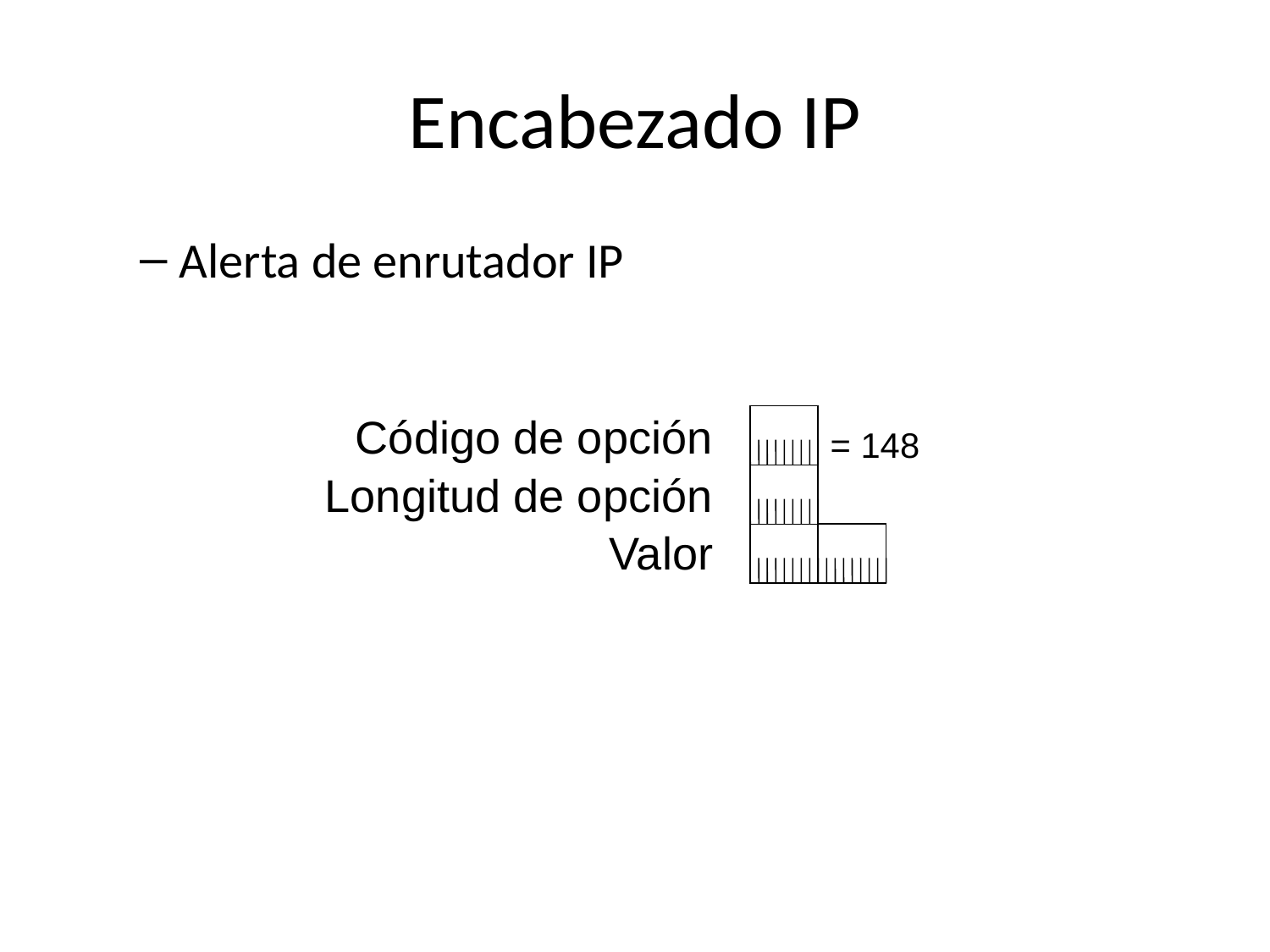

# Encabezado IP
Alerta de enrutador IP
Código de opción
Longitud de opción
Valor

= 148